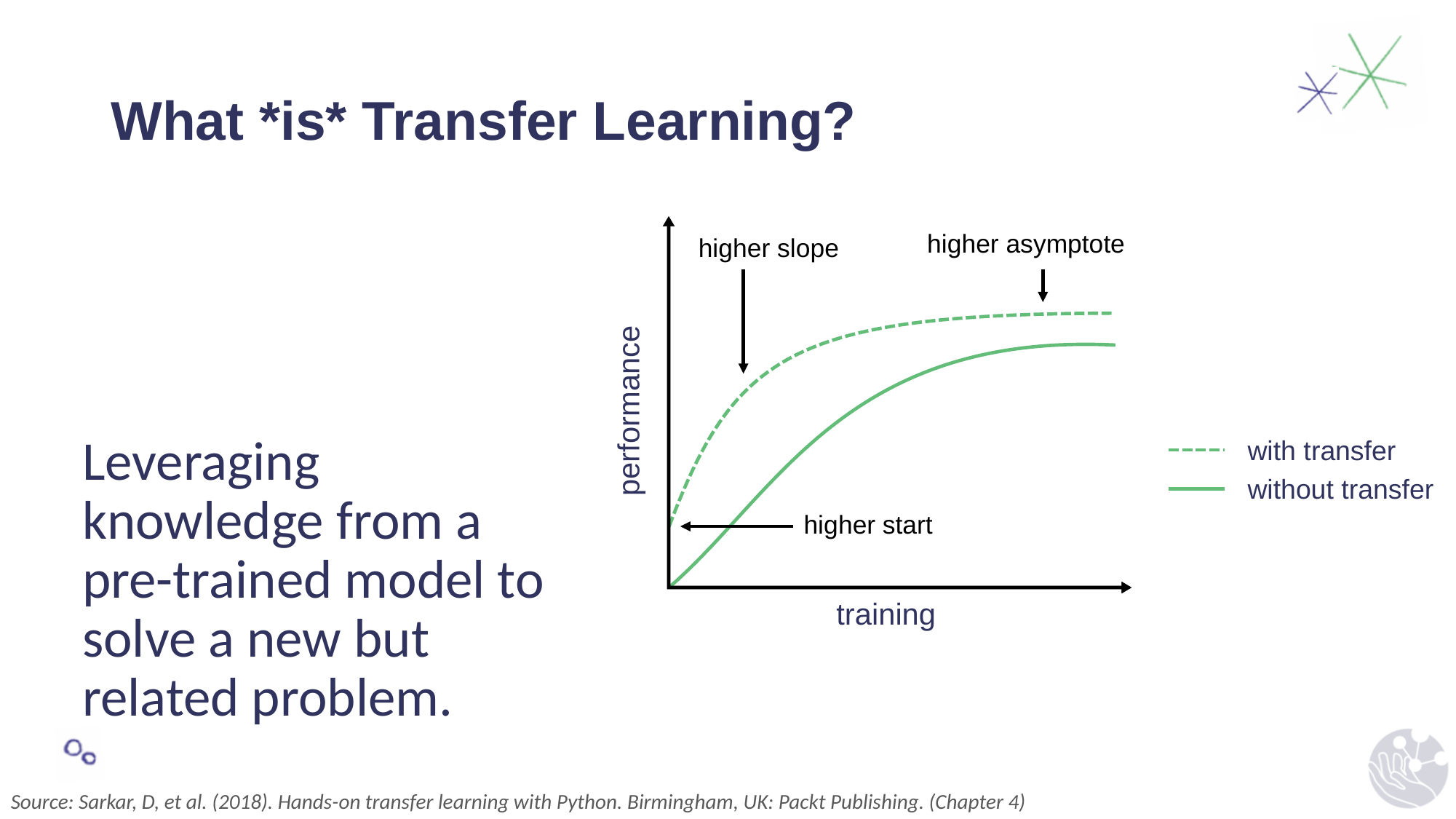

# What *is* Transfer Learning?

higher asymptote
higher slope

performance
Leveraging knowledge from a pre-trained model to solve a new but related problem.
with transfer
without transfer
higher start
training
Source: Sarkar, D, et al. (2018). Hands-on transfer learning with Python. Birmingham, UK: Packt Publishing. (Chapter 4)